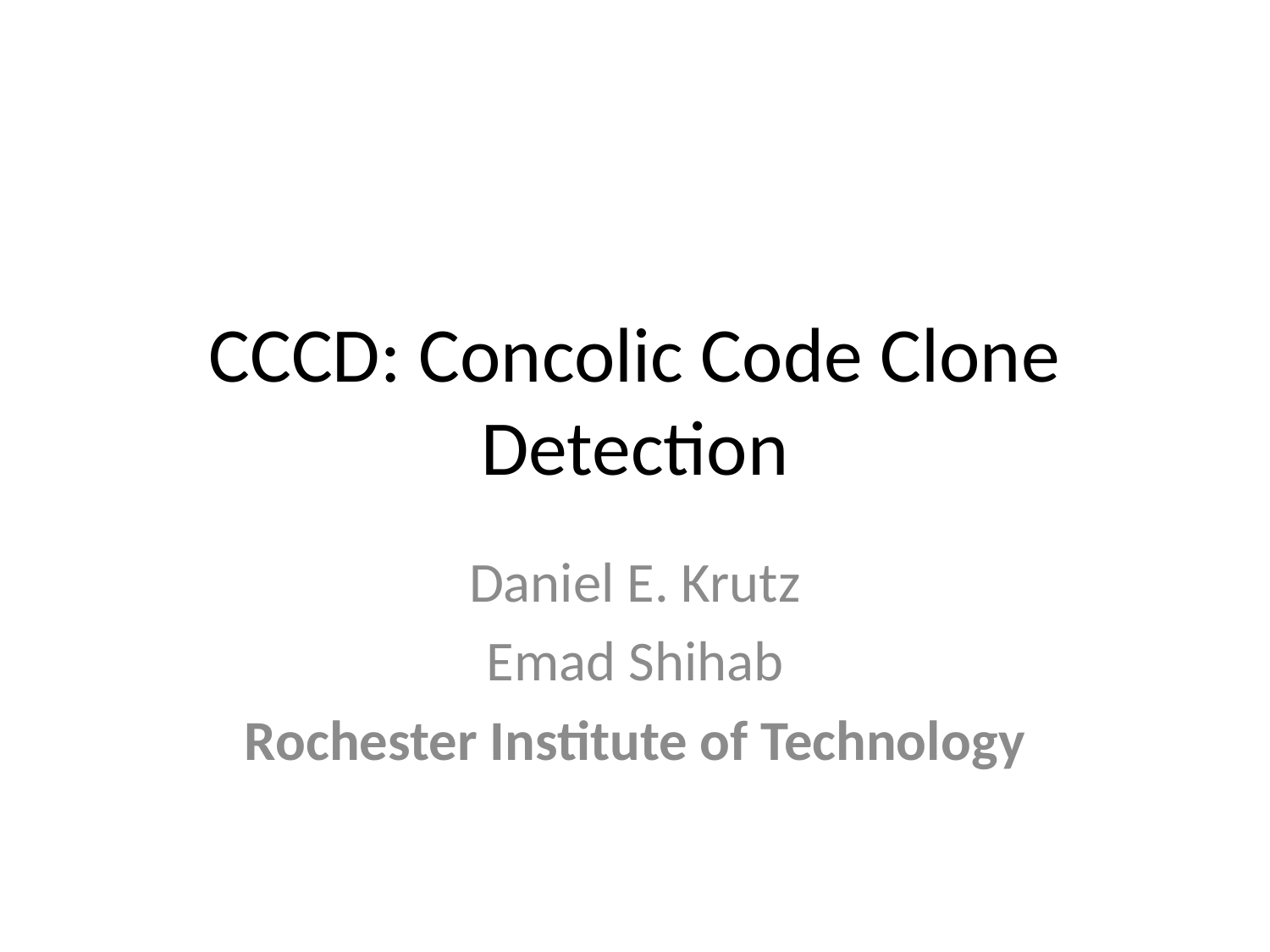

# CCCD: Concolic Code Clone Detection
Daniel E. Krutz
Emad Shihab
Rochester Institute of Technology